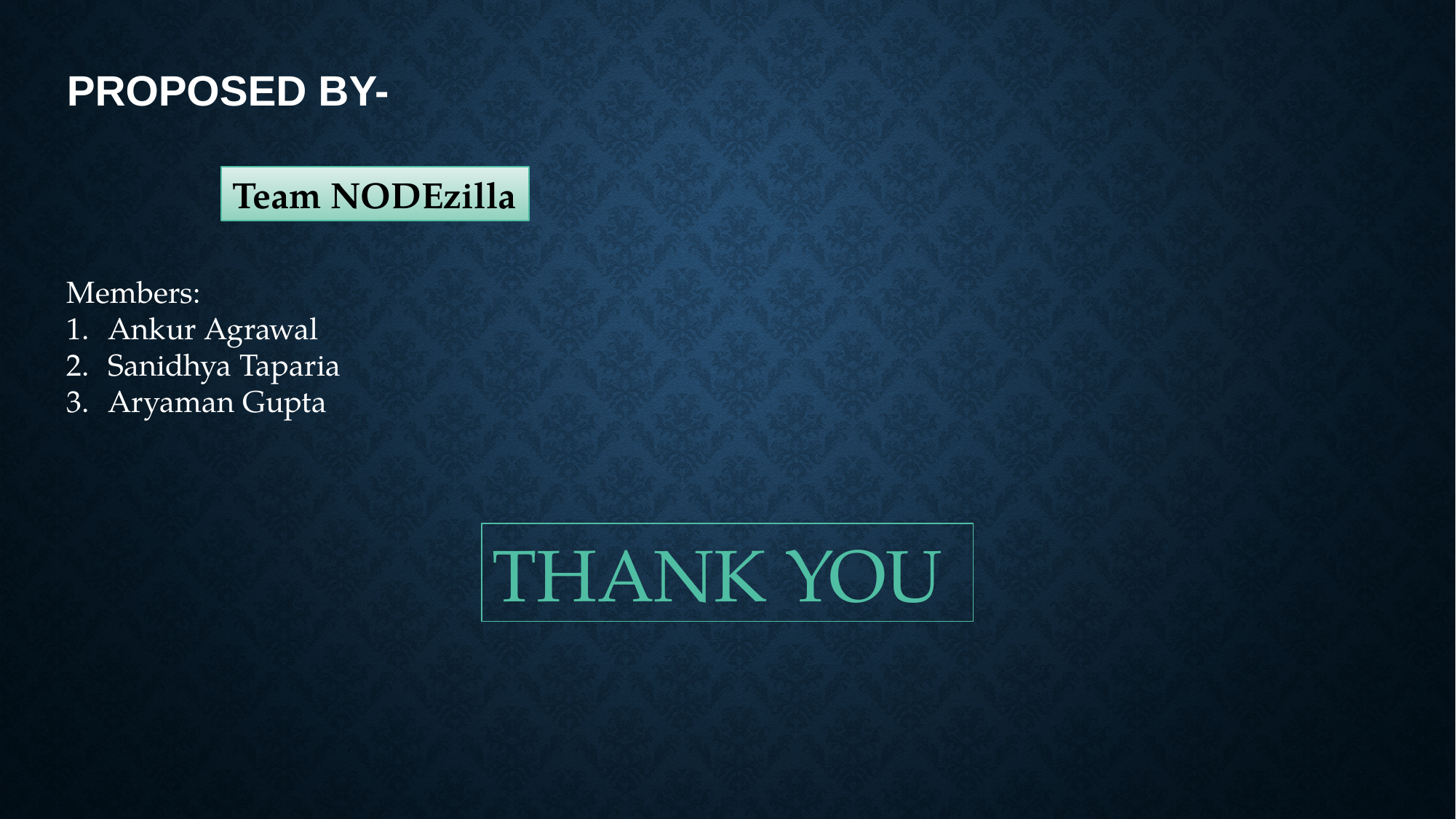

PROPOSED BY-
Team NODEzilla
Members:
Ankur Agrawal
Sanidhya Taparia
Aryaman Gupta

THANK YOU